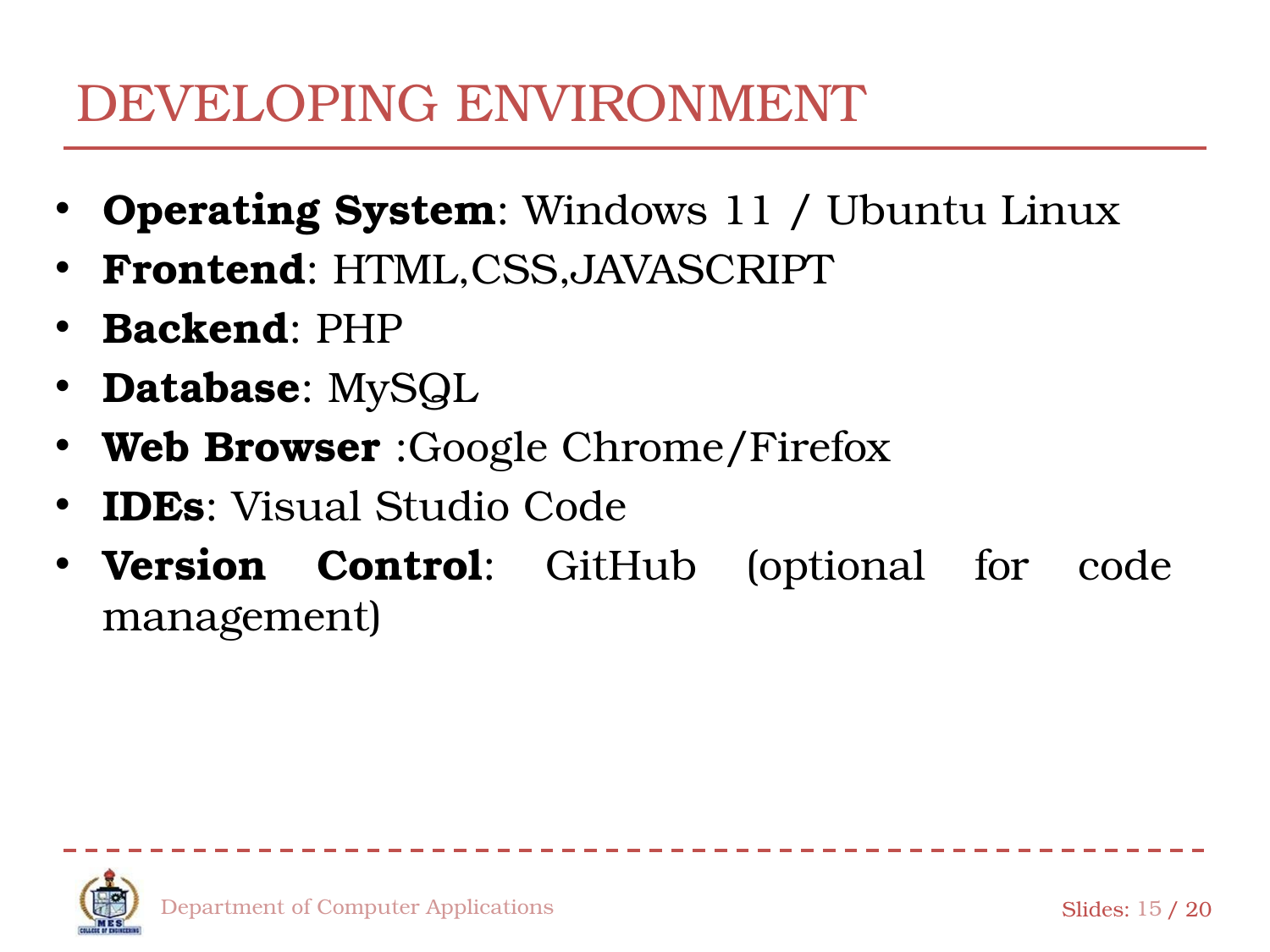

# DEVELOPING ENVIRONMENT
Operating System: Windows 11 / Ubuntu Linux
Frontend: HTML,CSS,JAVASCRIPT
Backend: PHP
Database: MySQL
Web Browser :Google Chrome/Firefox
IDEs: Visual Studio Code
Version Control: GitHub (optional for code management)
Department of Computer Applications
15